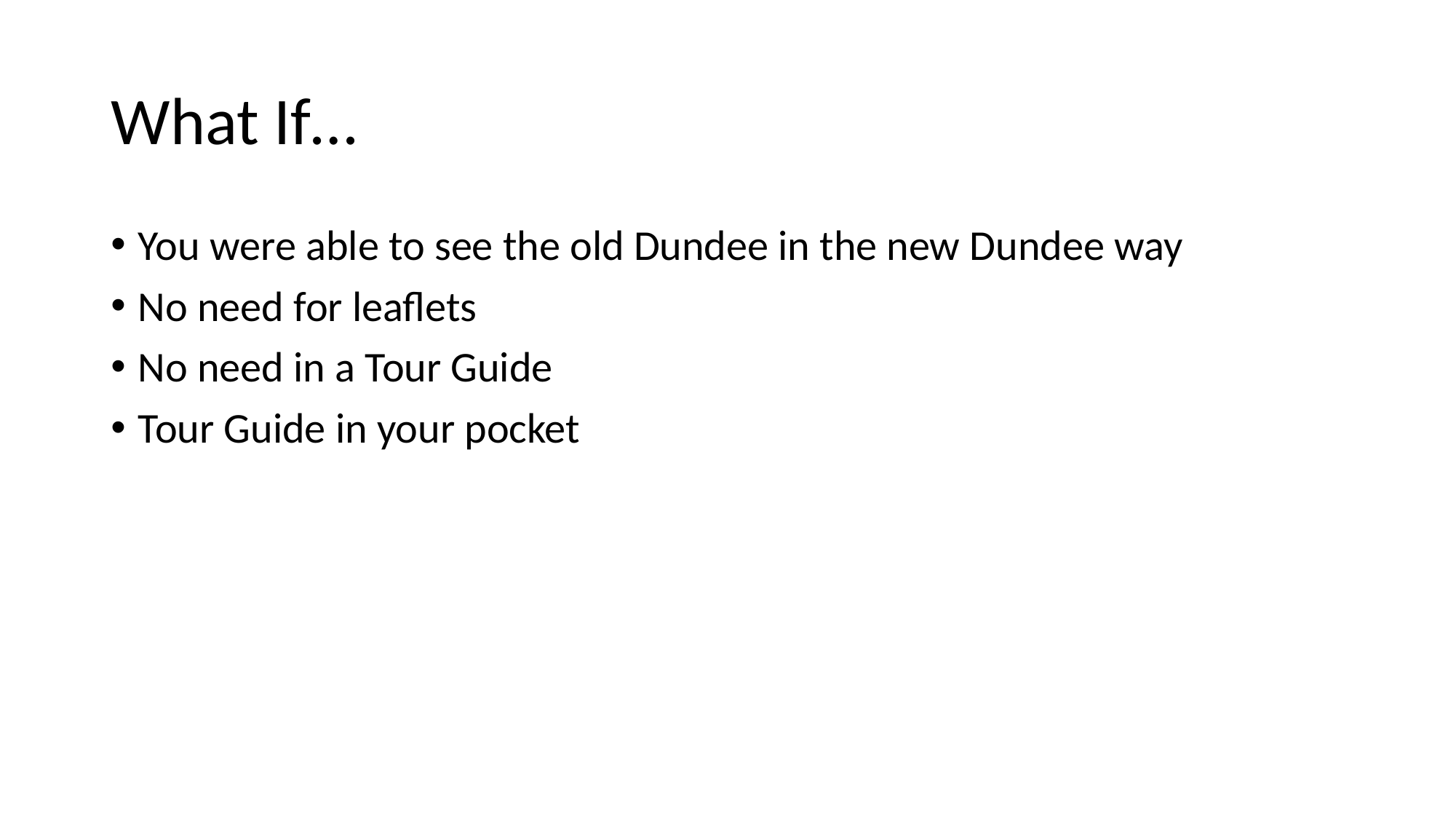

# What If…
You were able to see the old Dundee in the new Dundee way
No need for leaflets
No need in a Tour Guide
Tour Guide in your pocket